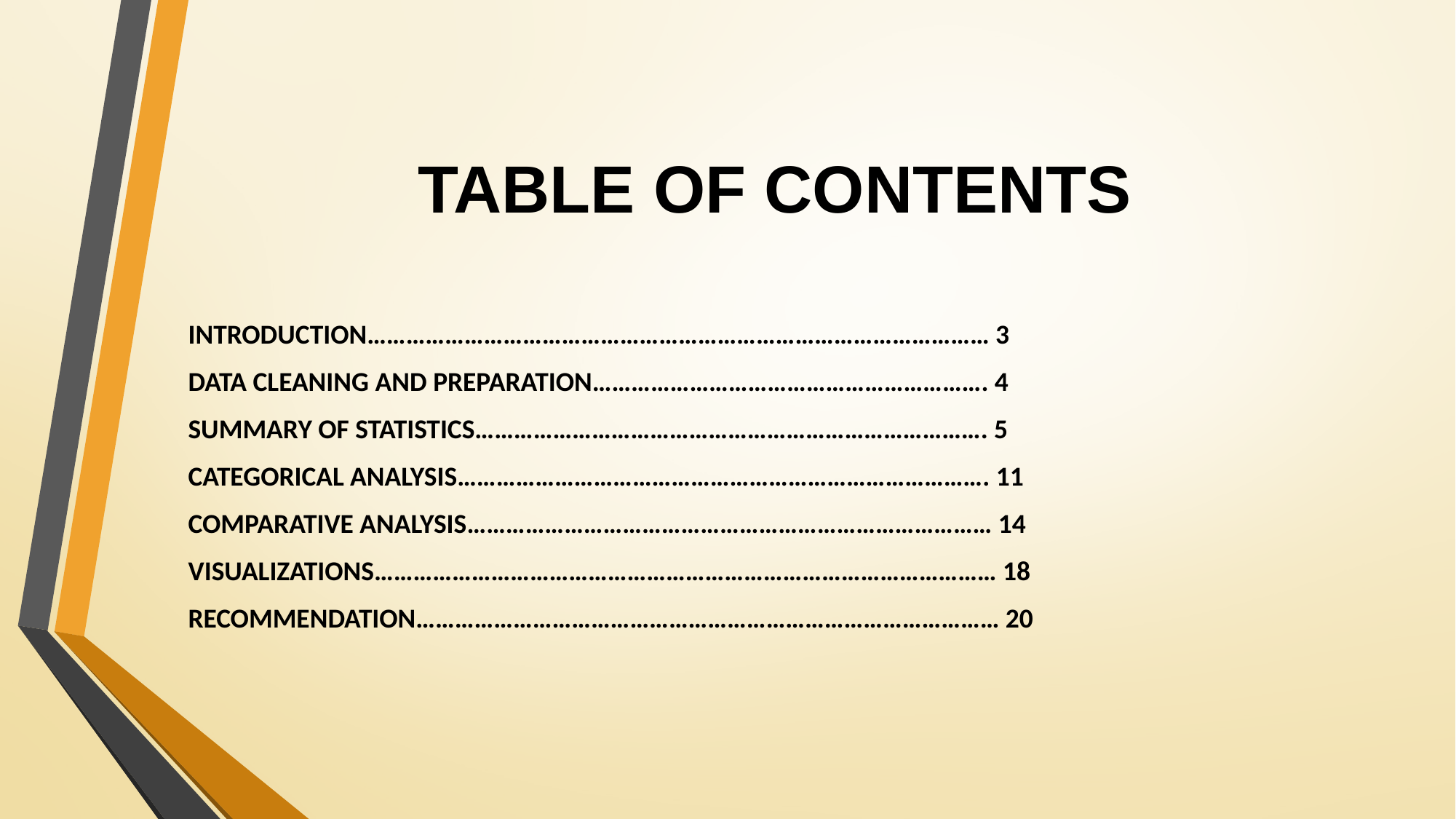

# TABLE OF CONTENTS
INTRODUCTION…………………………………………………………………………………… 3
DATA CLEANING AND PREPARATION……………………………………………………. 4
SUMMARY OF STATISTICS……………………………………………………………………. 5
CATEGORICAL ANALYSIS………………………………………………………………………. 11
COMPARATIVE ANALYSIS……………………………………………………………………… 14
VISUALIZATIONS…………………………………………………………………………………… 18
RECOMMENDATION……………………………………………………………………………… 20